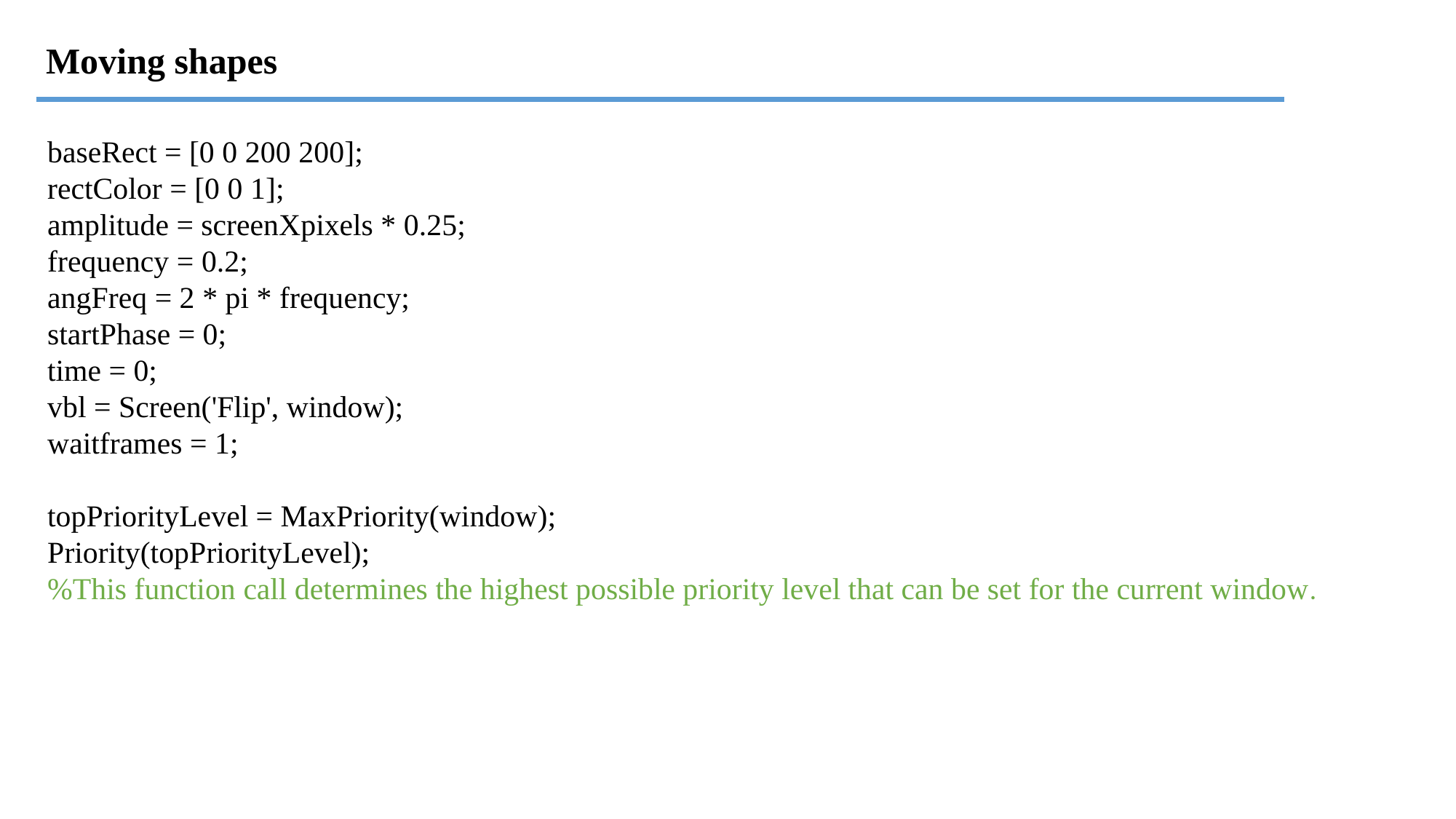

Moving shapes
baseRect = [0 0 200 200];
rectColor = [0 0 1];
amplitude = screenXpixels * 0.25;
frequency = 0.2;
angFreq = 2 * pi * frequency;
startPhase = 0;
time = 0;
vbl = Screen('Flip', window);
waitframes = 1;

topPriorityLevel = MaxPriority(window);
Priority(topPriorityLevel);
%This function call determines the highest possible priority level that can be set for the current window.